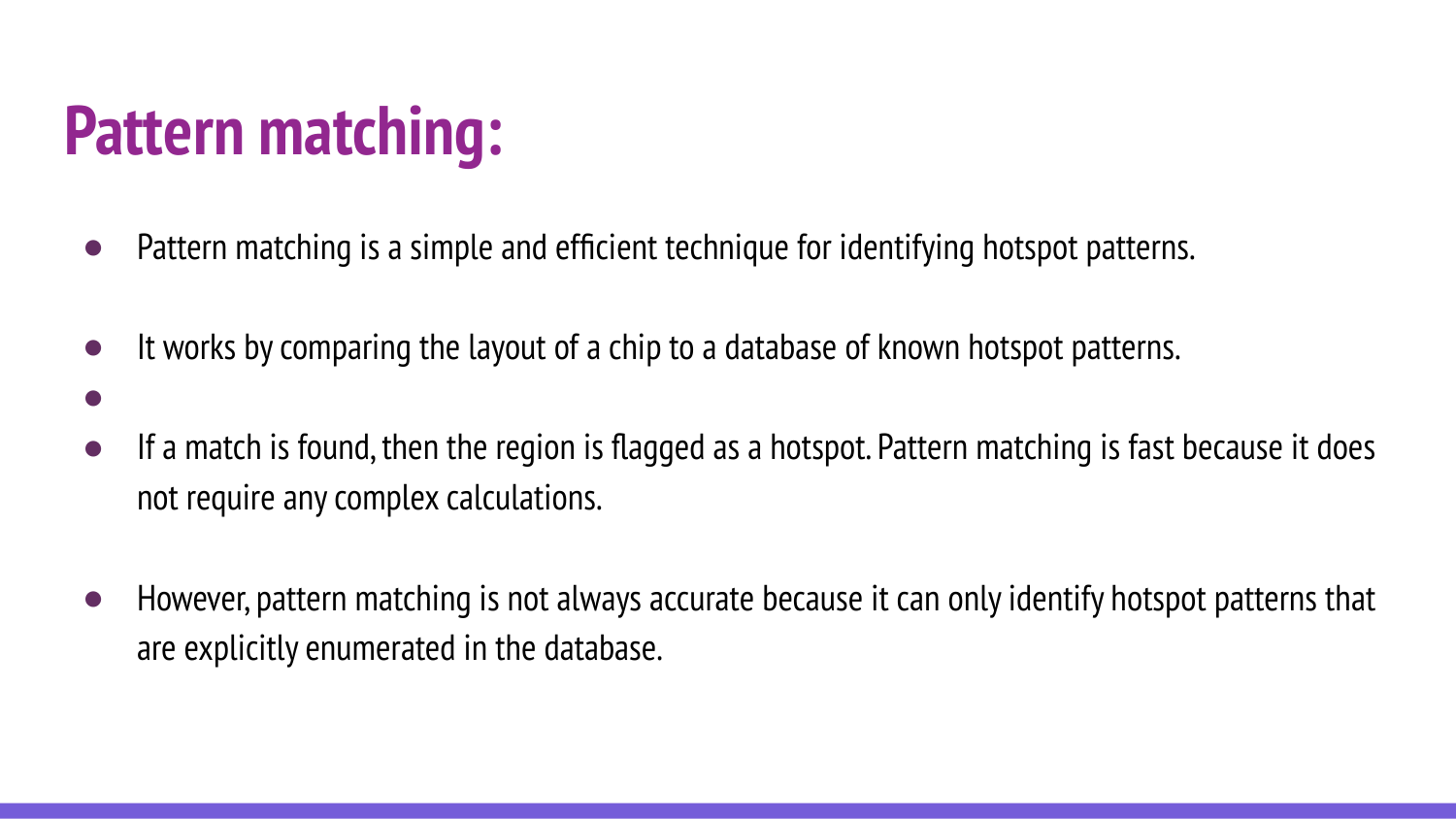

# Pattern matching:
Pattern matching is a simple and efficient technique for identifying hotspot patterns.

It works by comparing the layout of a chip to a database of known hotspot patterns.

If a match is found, then the region is flagged as a hotspot. Pattern matching is fast because it does not require any complex calculations.

However, pattern matching is not always accurate because it can only identify hotspot patterns that are explicitly enumerated in the database.